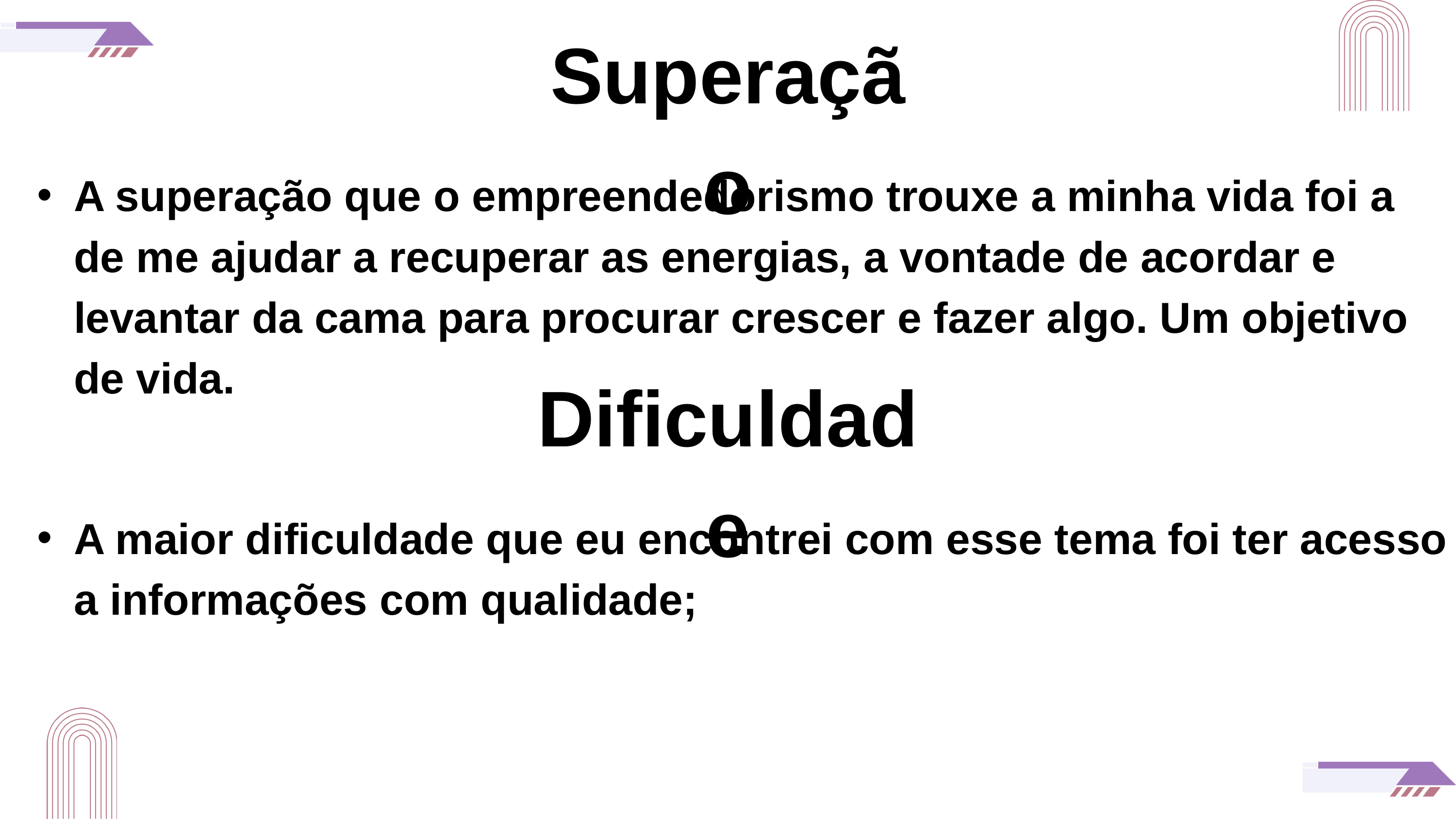

Superação

A superação que o empreendedorismo trouxe a minha vida foi a de me ajudar a recuperar as energias, a vontade de acordar e levantar da cama para procurar crescer e fazer algo. Um objetivo de vida.
Dificuldade
A maior dificuldade que eu encontrei com esse tema foi ter acesso a informações com qualidade;